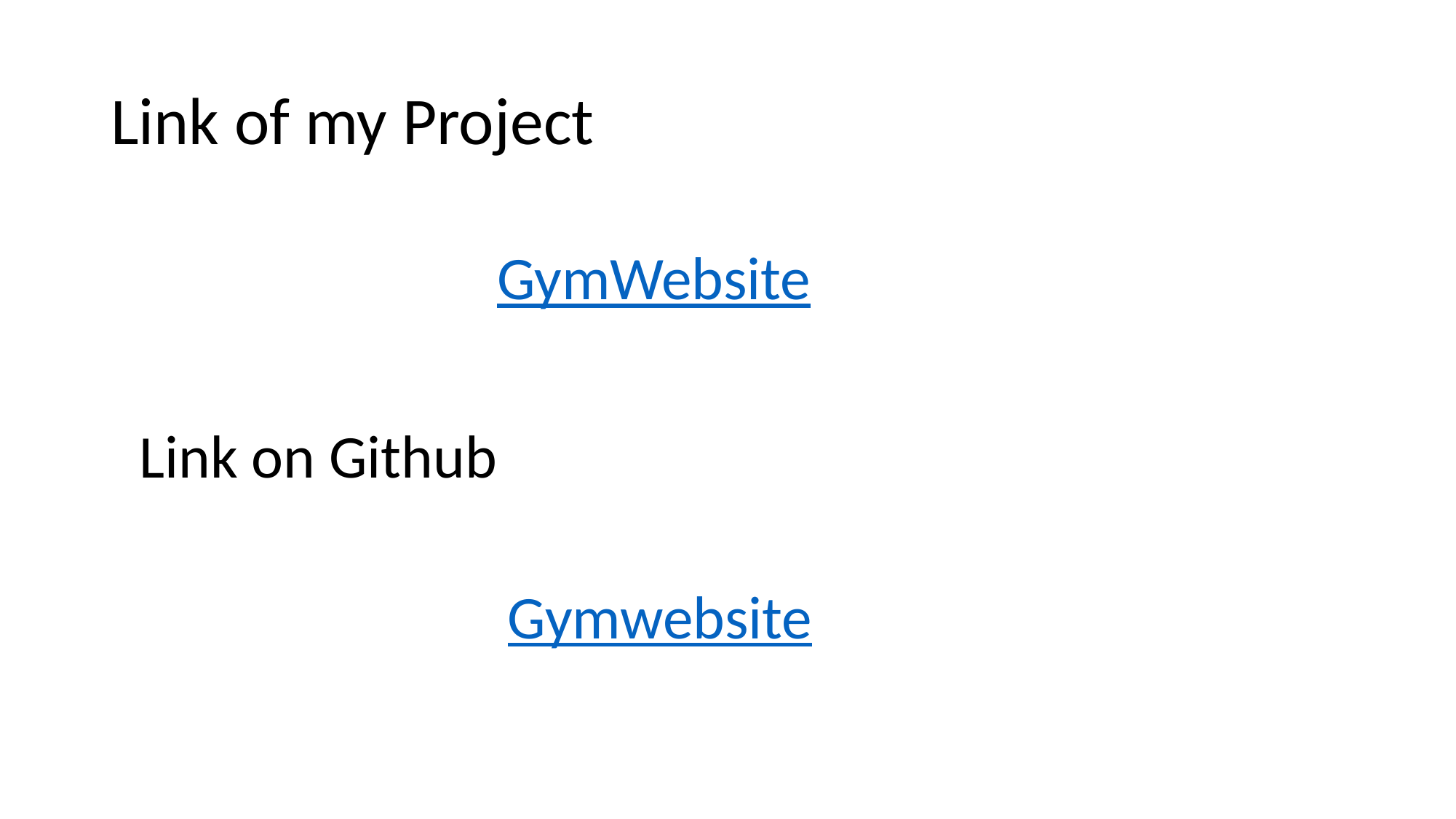

# Link of my Project
GymWebsite
Link on Github

                           Gymwebsite